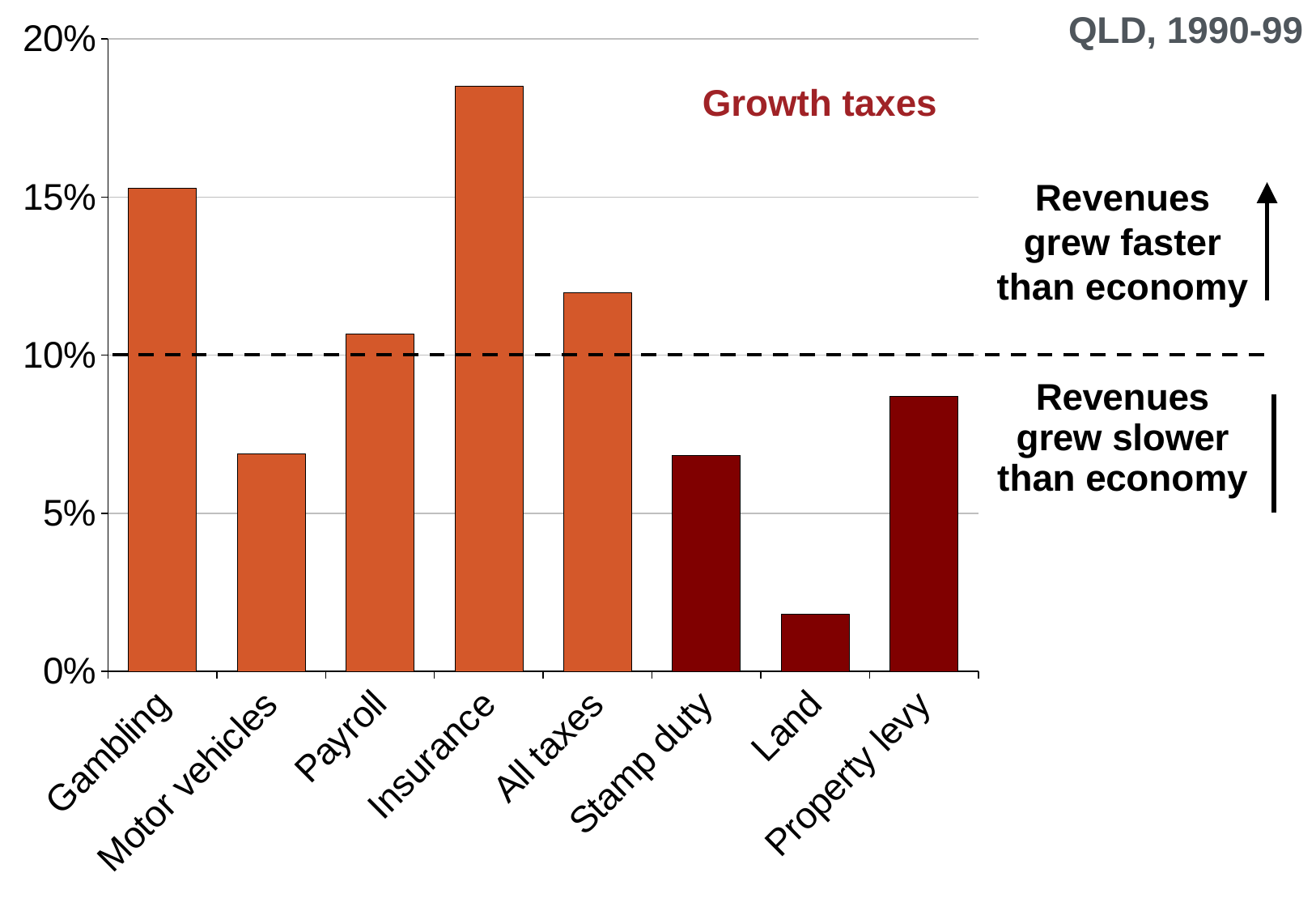

### Chart

| Category |  |
|---|---|
| Gambling | 0.1528036570789241 |
| Motor vehicles | 0.06881571652015285 |
| Payroll | 0.10684280188340527 |
| Insurance | 0.18514963241289403 |
| All taxes | 0.11984420777205144 |
| Stamp duty | 0.06846002619104988 |
| Land | 0.018223835215623218 |
| Property levy | 0.0870932778822752 |
QLD, 1990-99
Growth taxes
Revenues grew faster than economy